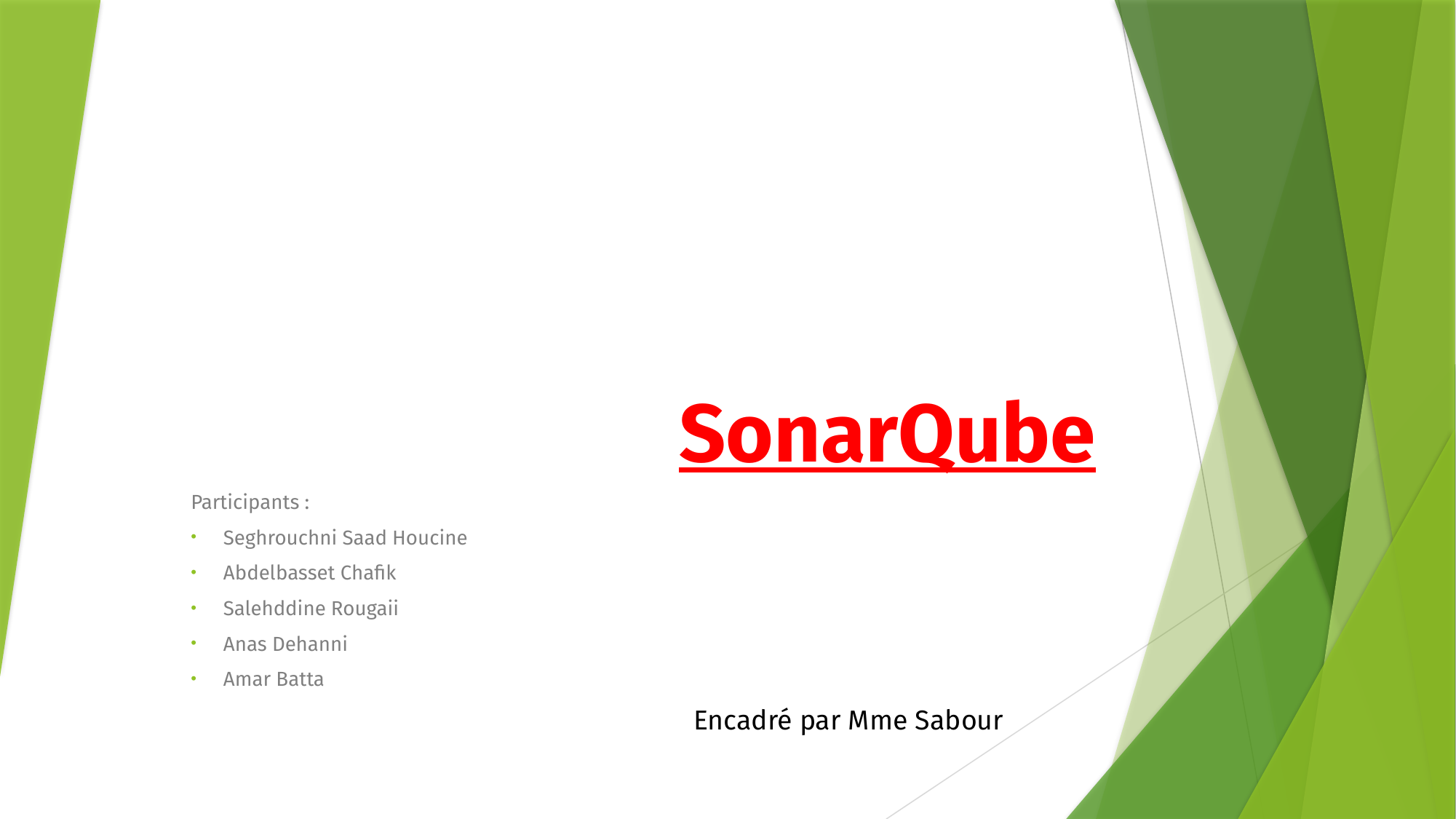

# SonarQube
Participants :
Seghrouchni Saad Houcine
Abdelbasset Chafik
Salehddine Rougaii
Anas Dehanni
Amar Batta
Encadré par Mme Sabour